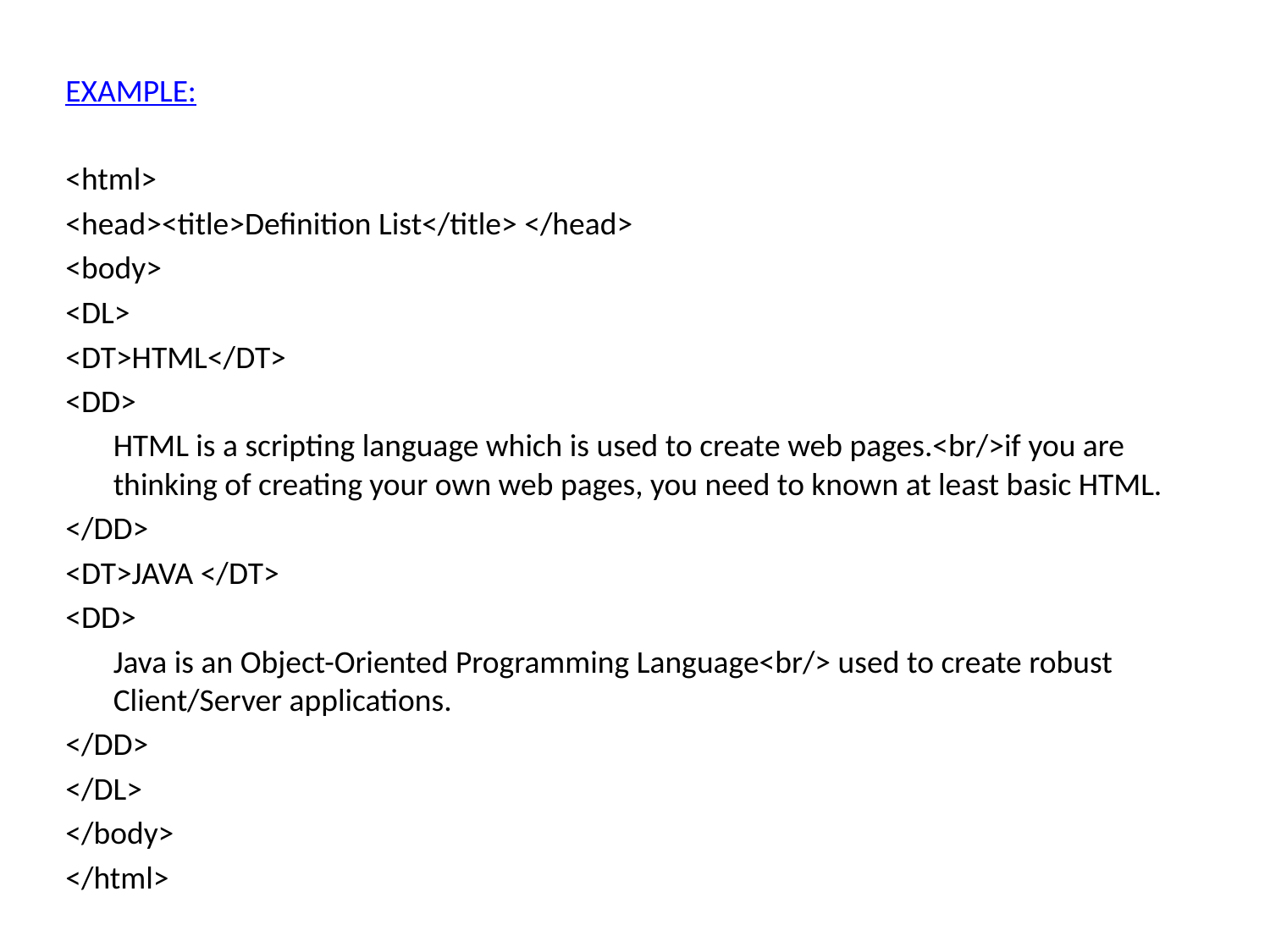

EXAMPLE:

<html>
<head><title>Definition List</title> </head>
<body>
<DL>
<DT>HTML</DT>
<DD>
	HTML is a scripting language which is used to create web pages.<br/>if you are thinking of creating your own web pages, you need to known at least basic HTML.
</DD>
<DT>JAVA </DT>
<DD>
	Java is an Object-Oriented Programming Language<br/> used to create robust Client/Server applications.
</DD>
</DL>
</body>
</html>